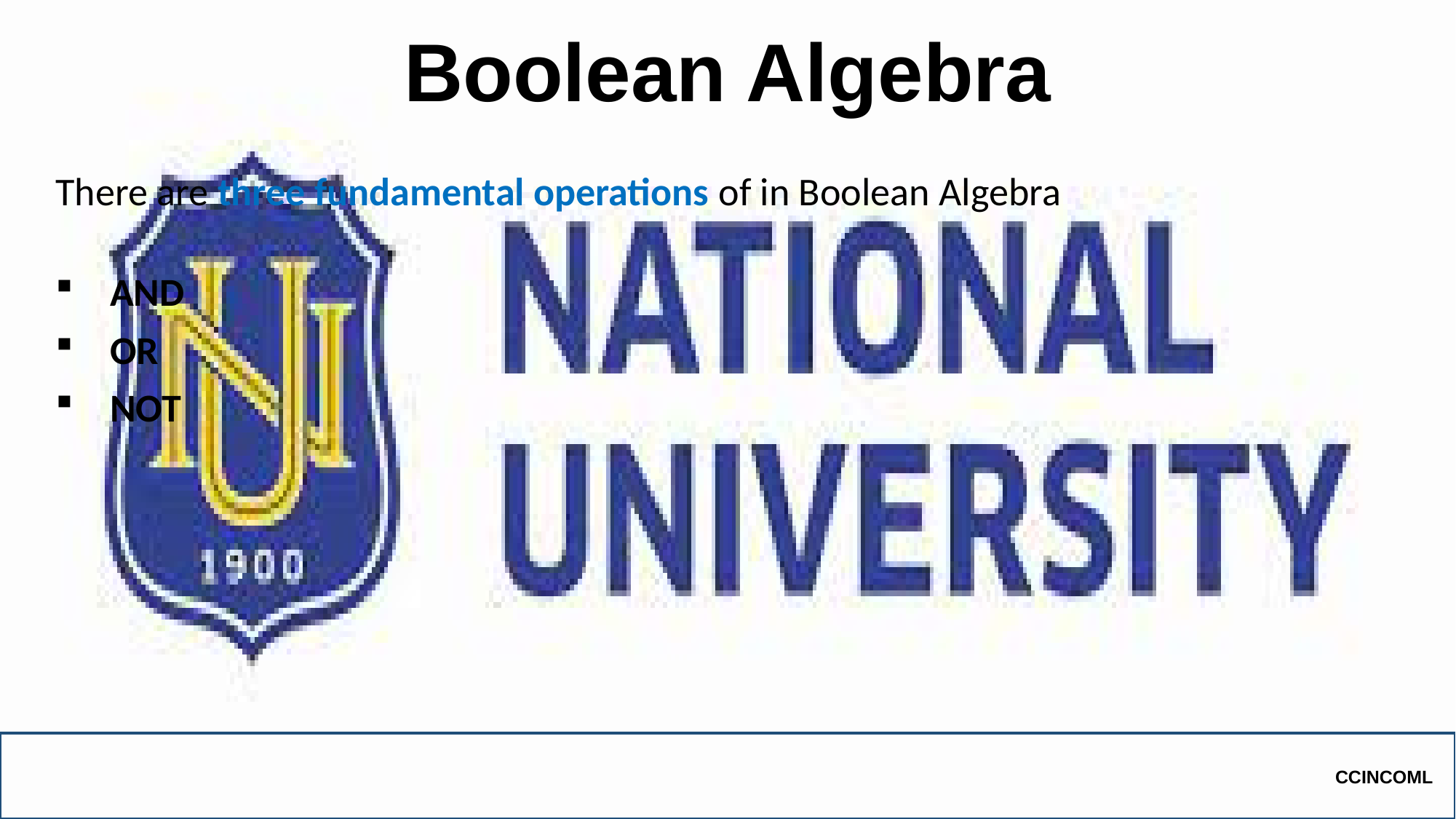

# Boolean Algebra
There are three fundamental operations of in Boolean Algebra
AND
OR
NOT
CCINCOML